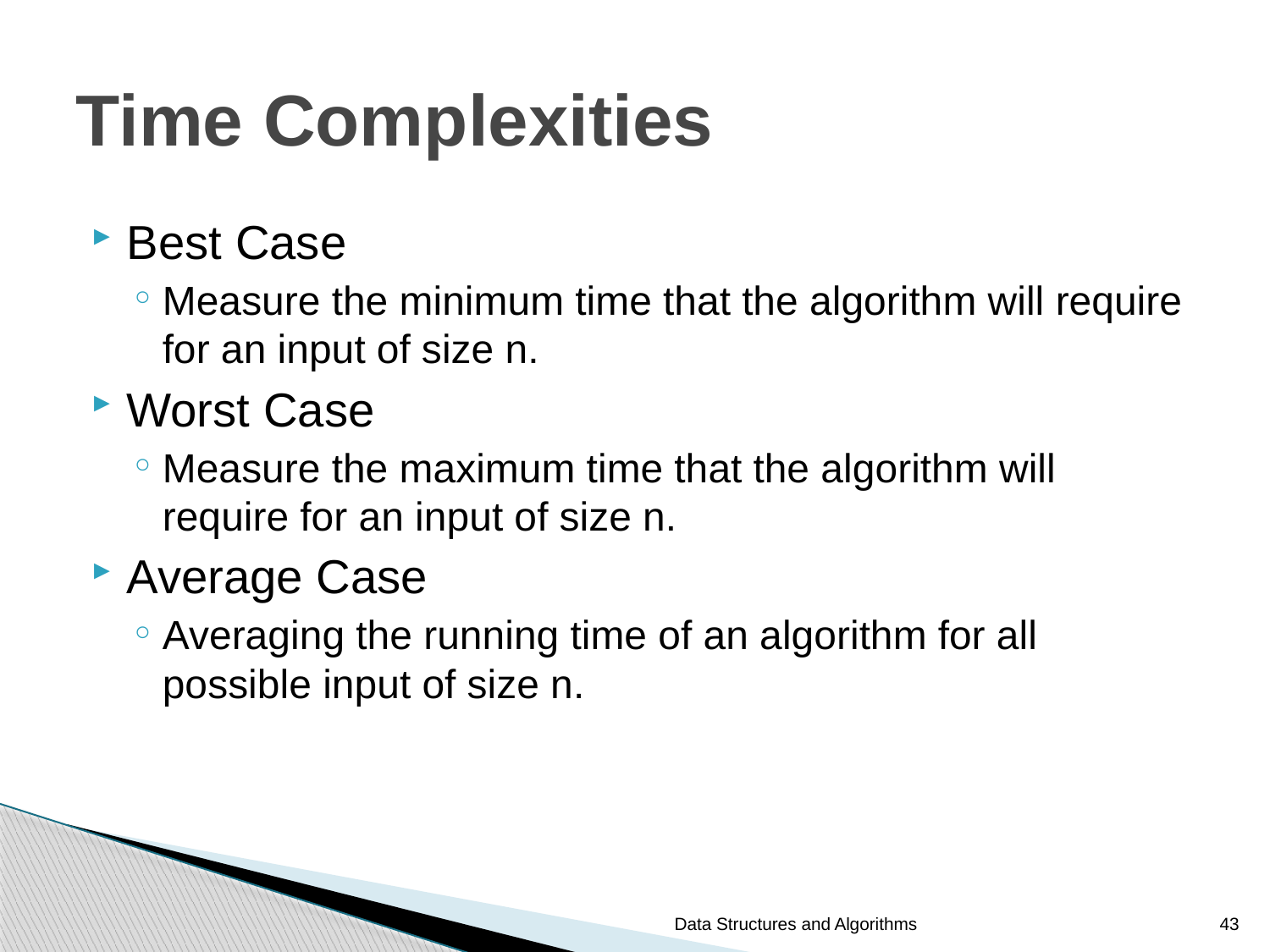

# Time Complexities
Best Case
Measure the minimum time that the algorithm will require for an input of size n.
Worst Case
Measure the maximum time that the algorithm will require for an input of size n.
Average Case
Averaging the running time of an algorithm for all possible input of size n.
Data Structures and Algorithms
43